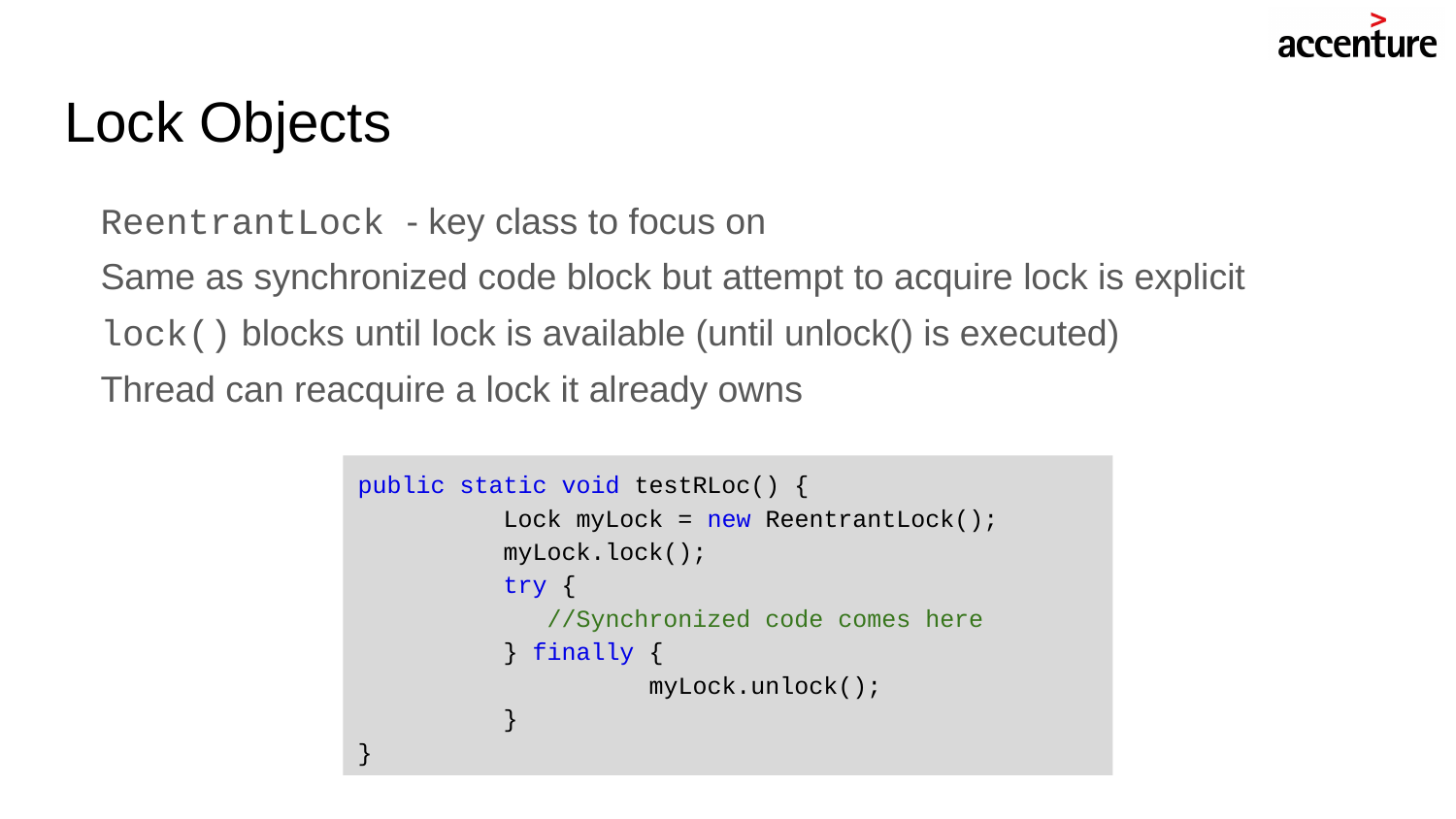

# Lock Objects
ReentrantLock - key class to focus on
Same as synchronized code block but attempt to acquire lock is explicit
lock() blocks until lock is available (until unlock() is executed)
Thread can reacquire a lock it already owns
public static void testRLoc() {
	Lock myLock = new ReentrantLock();
	myLock.lock();
	try {
 	   //Synchronized code comes here
	} finally {
    		myLock.unlock();
	}
}